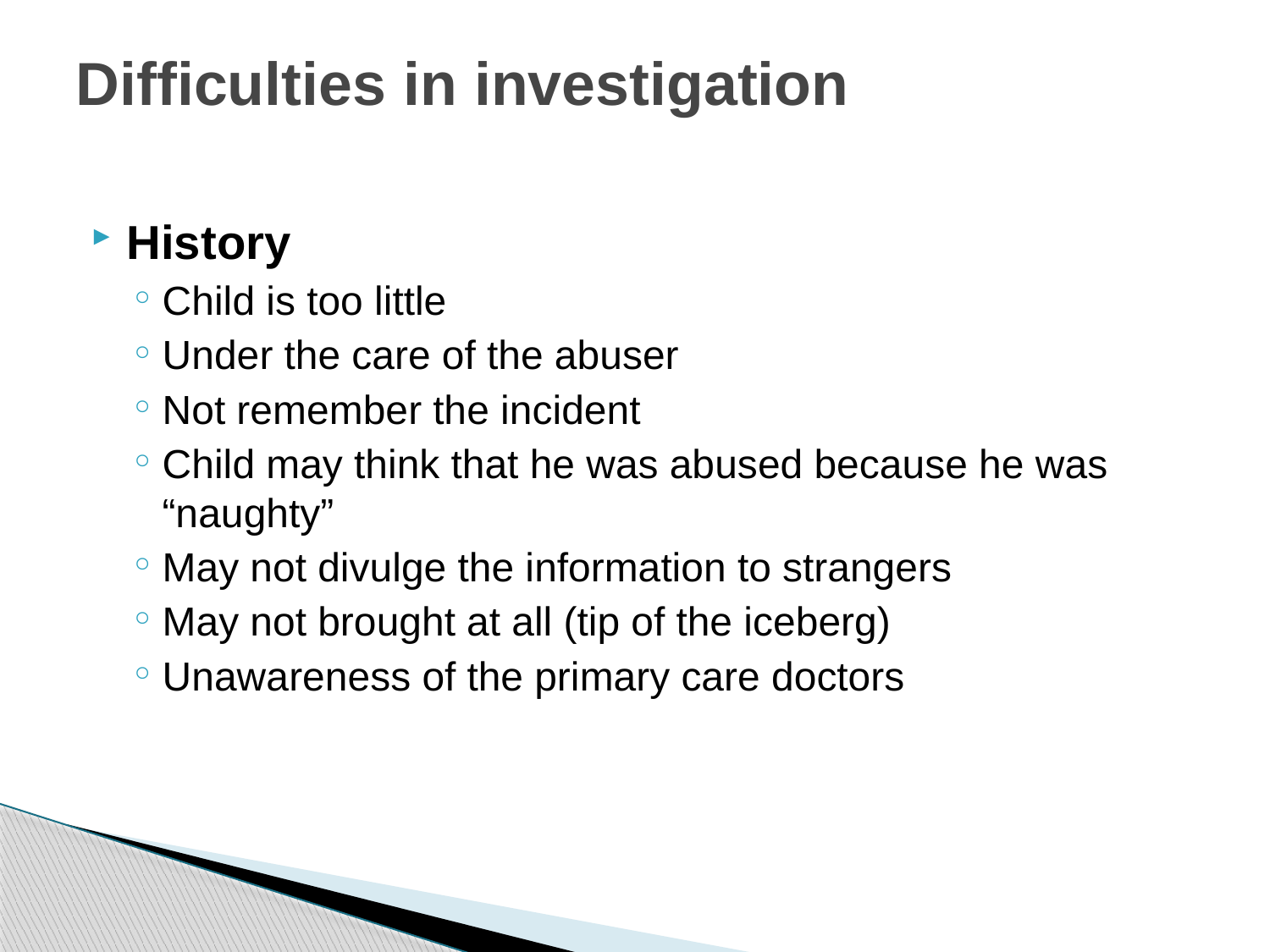

# Difficulties in investigation
History
Child is too little
Under the care of the abuser
Not remember the incident
Child may think that he was abused because he was “naughty”
May not divulge the information to strangers
May not brought at all (tip of the iceberg)
Unawareness of the primary care doctors